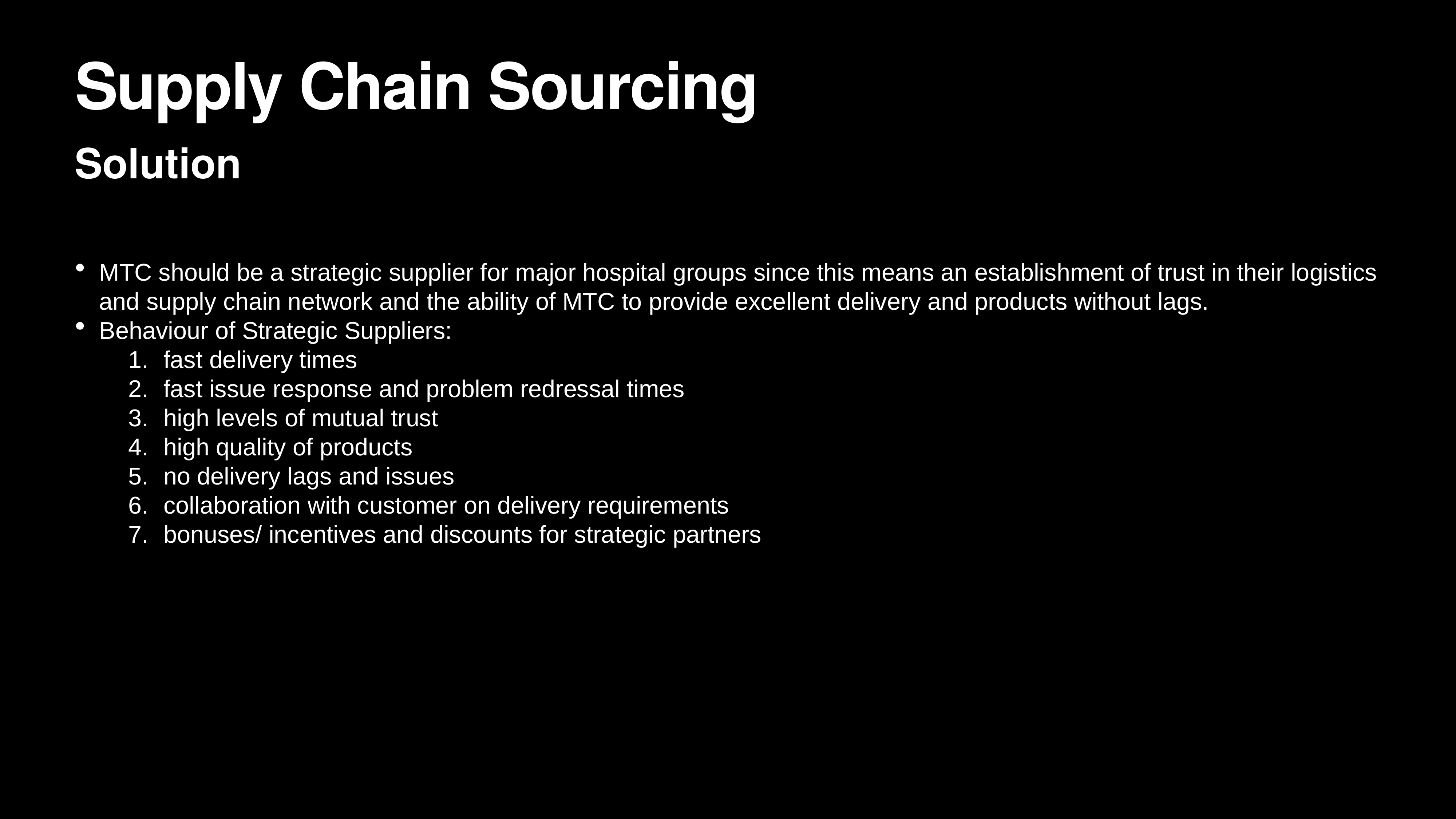

# Supply Chain Sourcing
Solution
MTC should be a strategic supplier for major hospital groups since this means an establishment of trust in their logistics and supply chain network and the ability of MTC to provide excellent delivery and products without lags.
Behaviour of Strategic Suppliers:
fast delivery times
fast issue response and problem redressal times
high levels of mutual trust
high quality of products
no delivery lags and issues
collaboration with customer on delivery requirements
bonuses/ incentives and discounts for strategic partners